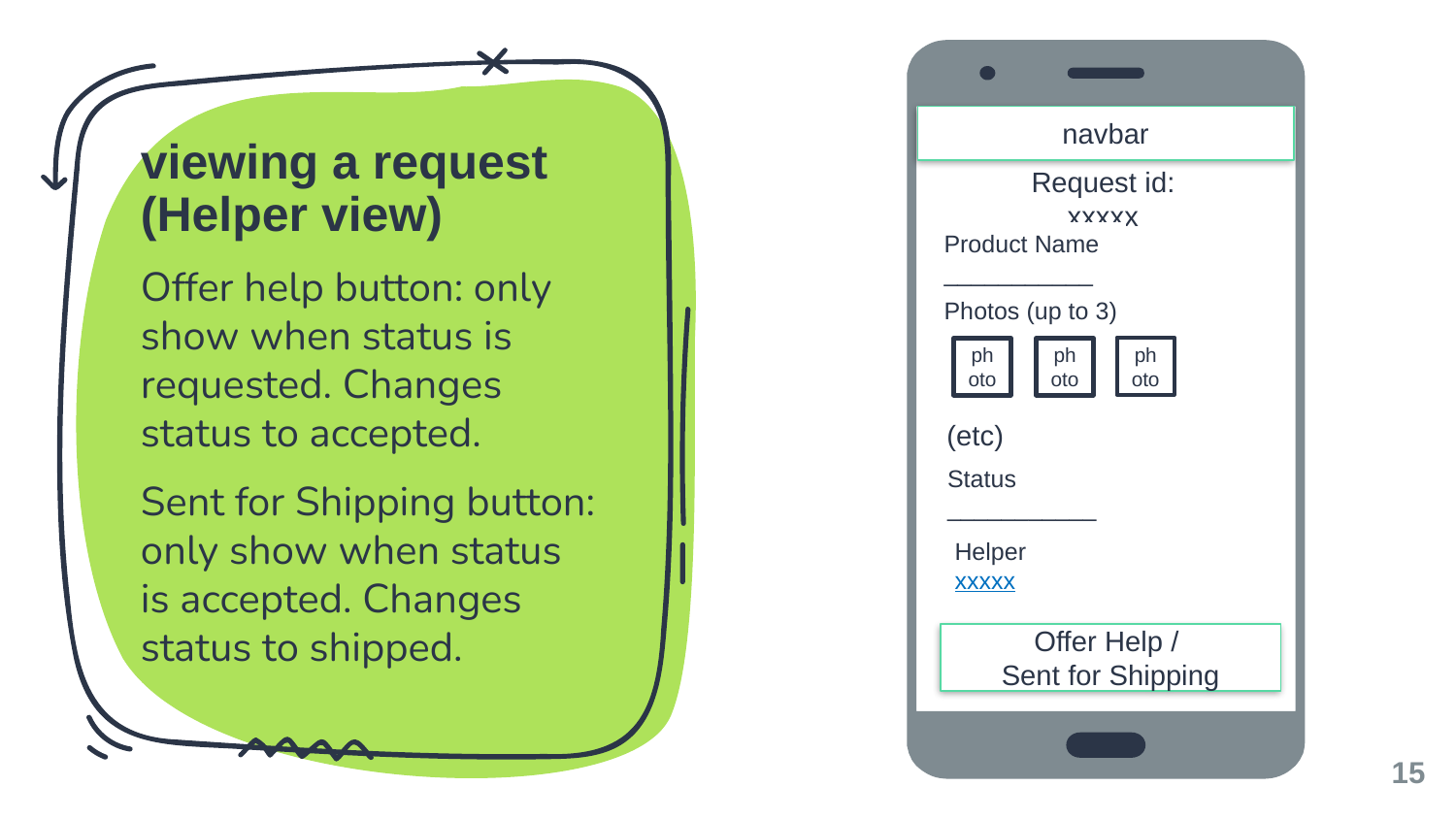

navbar
# viewing a request (Helper view)
Request id: xxxxx
Product Name
___________
Offer help button: only show when status is requested. Changes status to accepted.
Sent for Shipping button: only show when status is accepted. Changes status to shipped.

Photos (up to 3)
photo
photo
photo
(etc)
Status
___________
Helper
xxxxx
Offer Help /
Sent for Shipping
15